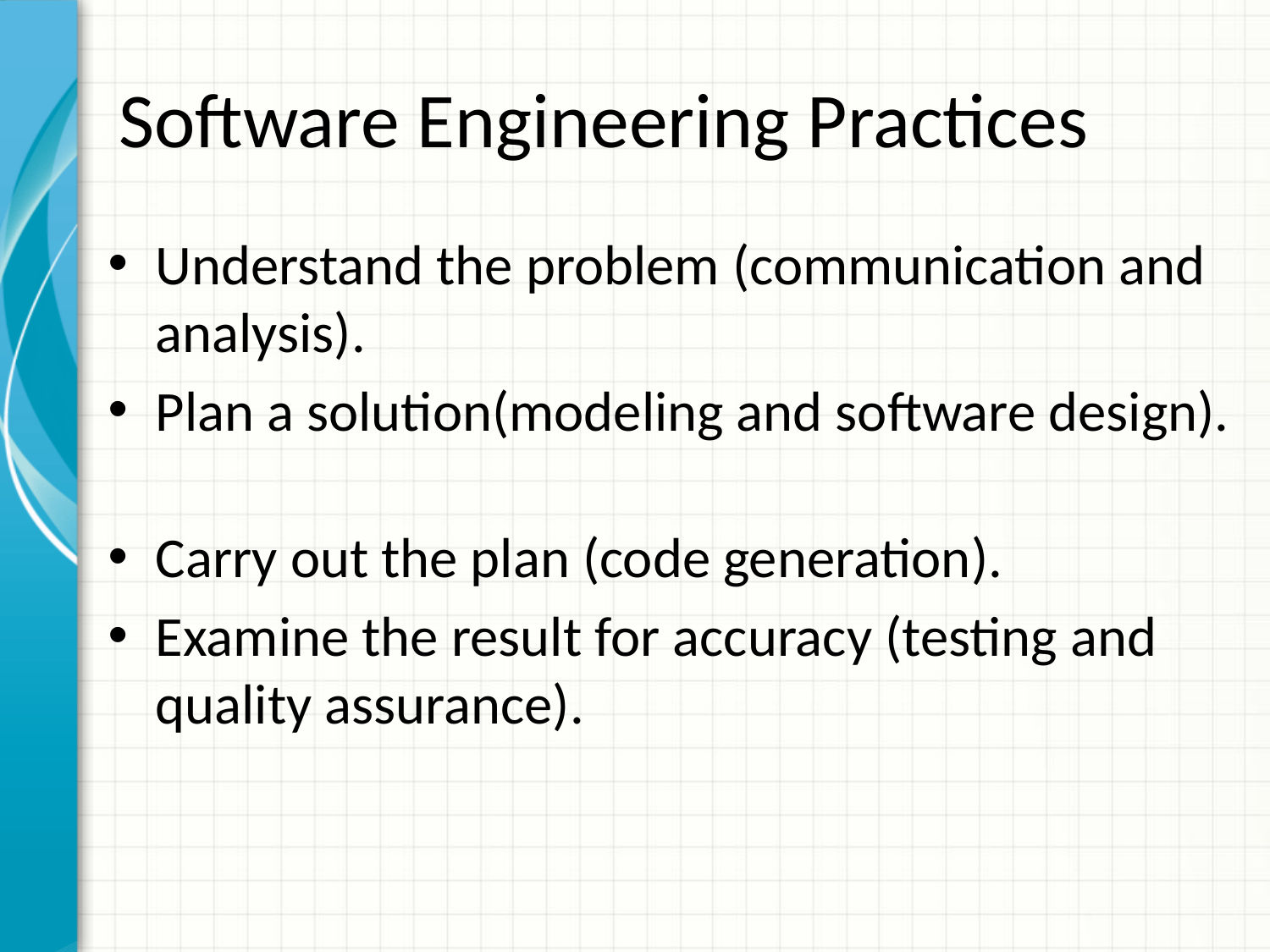

# Software Engineering Practices
Understand the problem (communication and analysis).
Plan a solution(modeling and software design).
Carry out the plan (code generation).
Examine the result for accuracy (testing and quality assurance).